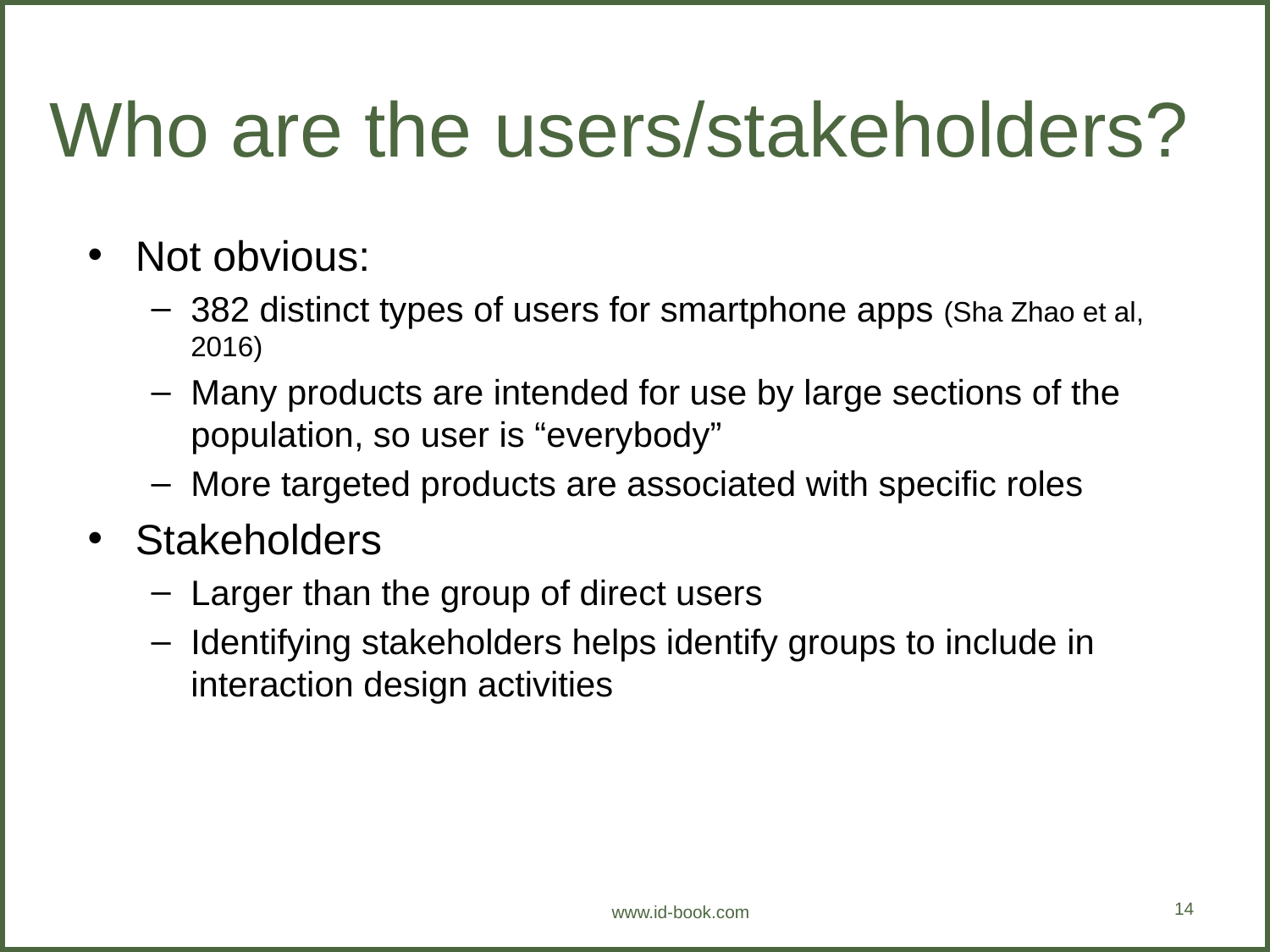

# Who are the users/stakeholders?
Not obvious:
382 distinct types of users for smartphone apps (Sha Zhao et al, 2016)
Many products are intended for use by large sections of the population, so user is “everybody”
More targeted products are associated with specific roles
Stakeholders
Larger than the group of direct users
Identifying stakeholders helps identify groups to include in interaction design activities
14
www.id-book.com